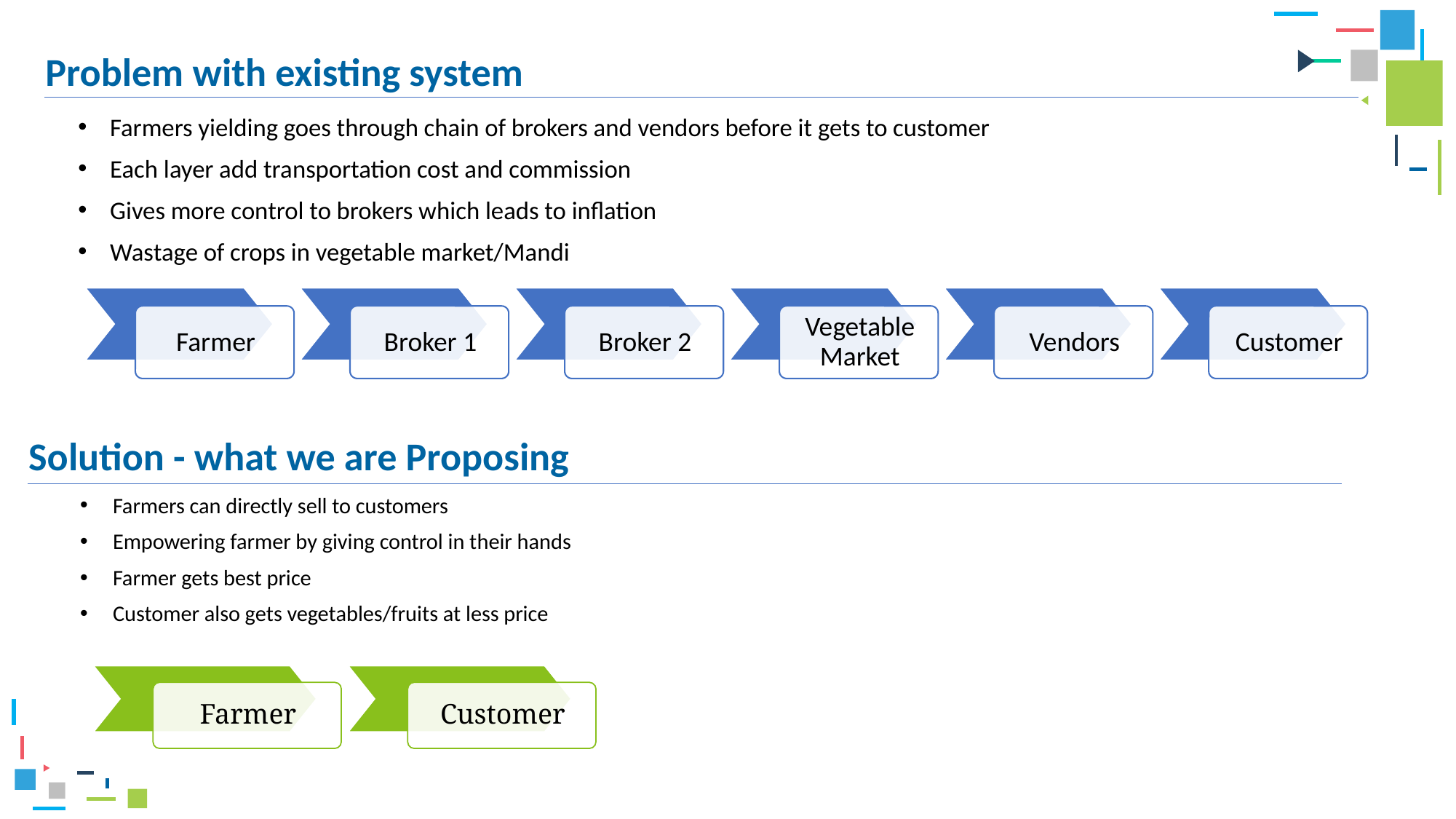

Problem with existing system
Farmers yielding goes through chain of brokers and vendors before it gets to customer
Each layer add transportation cost and commission
Gives more control to brokers which leads to inflation
Wastage of crops in vegetable market/Mandi
Farmer
Broker 1
Broker 2
Vegetable Market
Vendors
Customer
Solution - what we are Proposing
Farmers can directly sell to customers
Empowering farmer by giving control in their hands
Farmer gets best price
Customer also gets vegetables/fruits at less price
Farmer
Customer